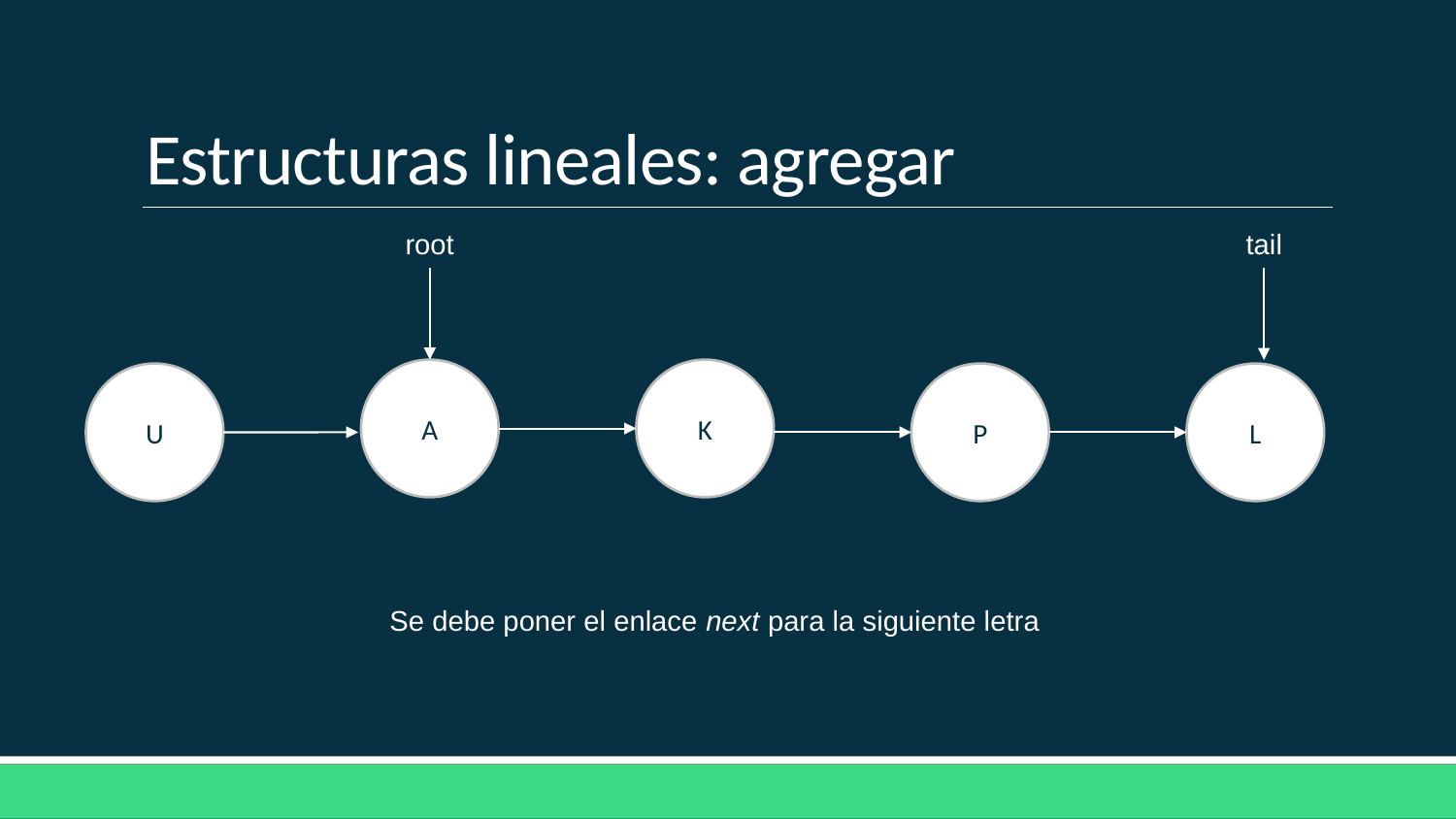

# Estructuras lineales: agregar
root
tail
A
K
U
P
L
Se debe poner el enlace next para la siguiente letra